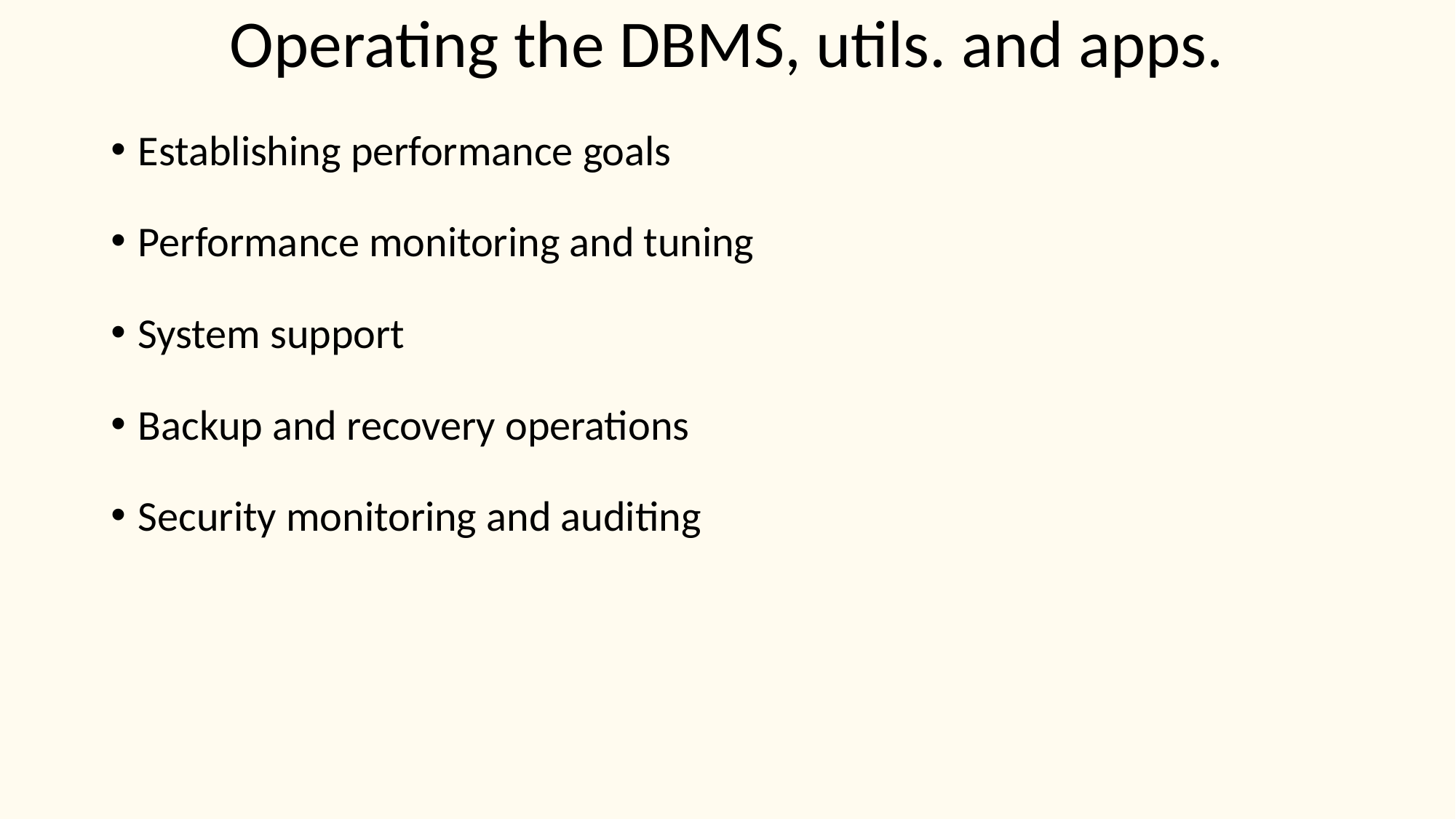

# Operating the DBMS, utils. and apps.
Establishing performance goals
Performance monitoring and tuning
System support
Backup and recovery operations
Security monitoring and auditing